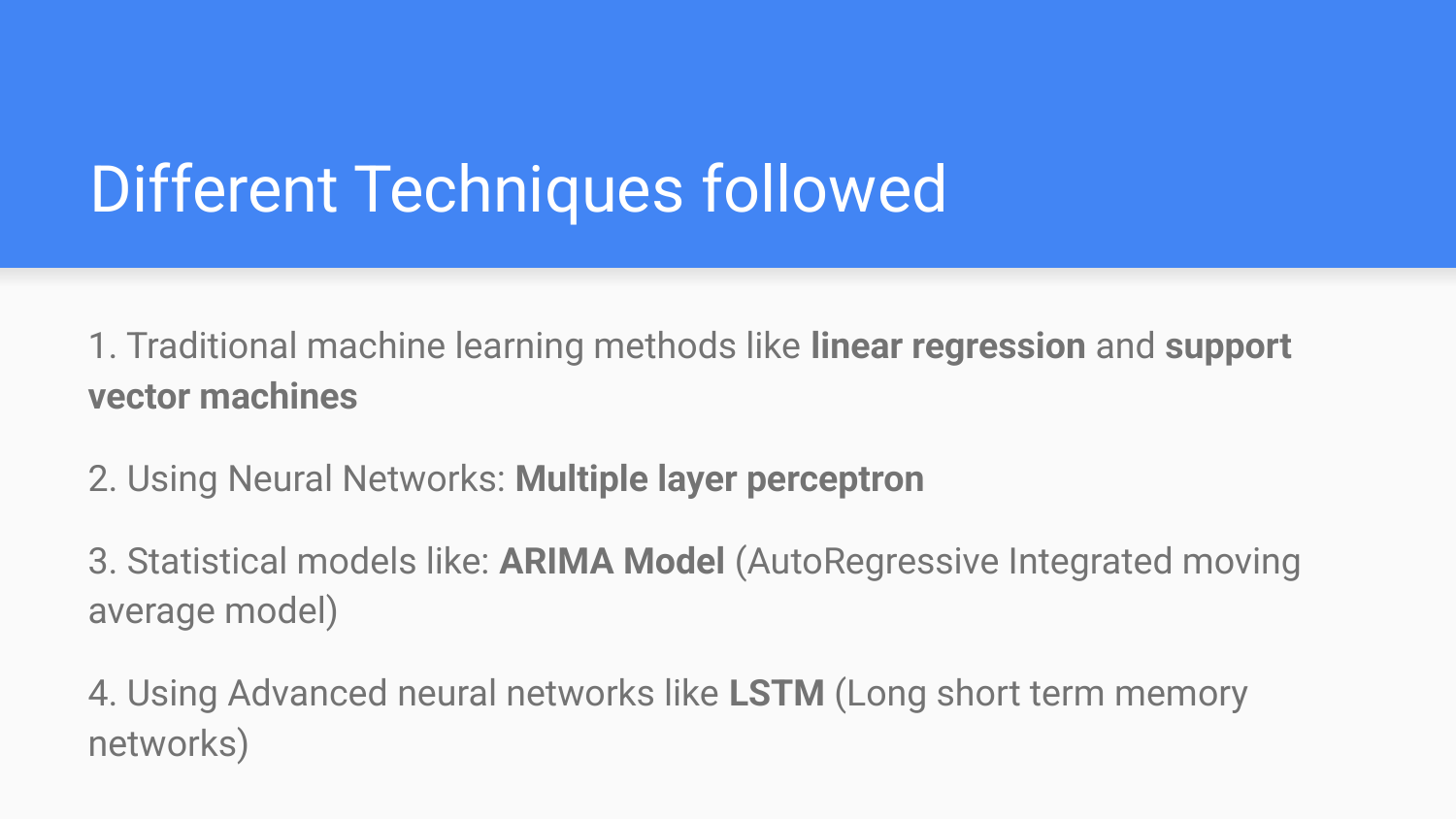

# Different Techniques followed
1. Traditional machine learning methods like linear regression and support      vector machines
2. Using Neural Networks: Multiple layer perceptron
3. Statistical models like: ARIMA Model (AutoRegressive Integrated moving average model)
4. Using Advanced neural networks like LSTM (Long short term memory networks)